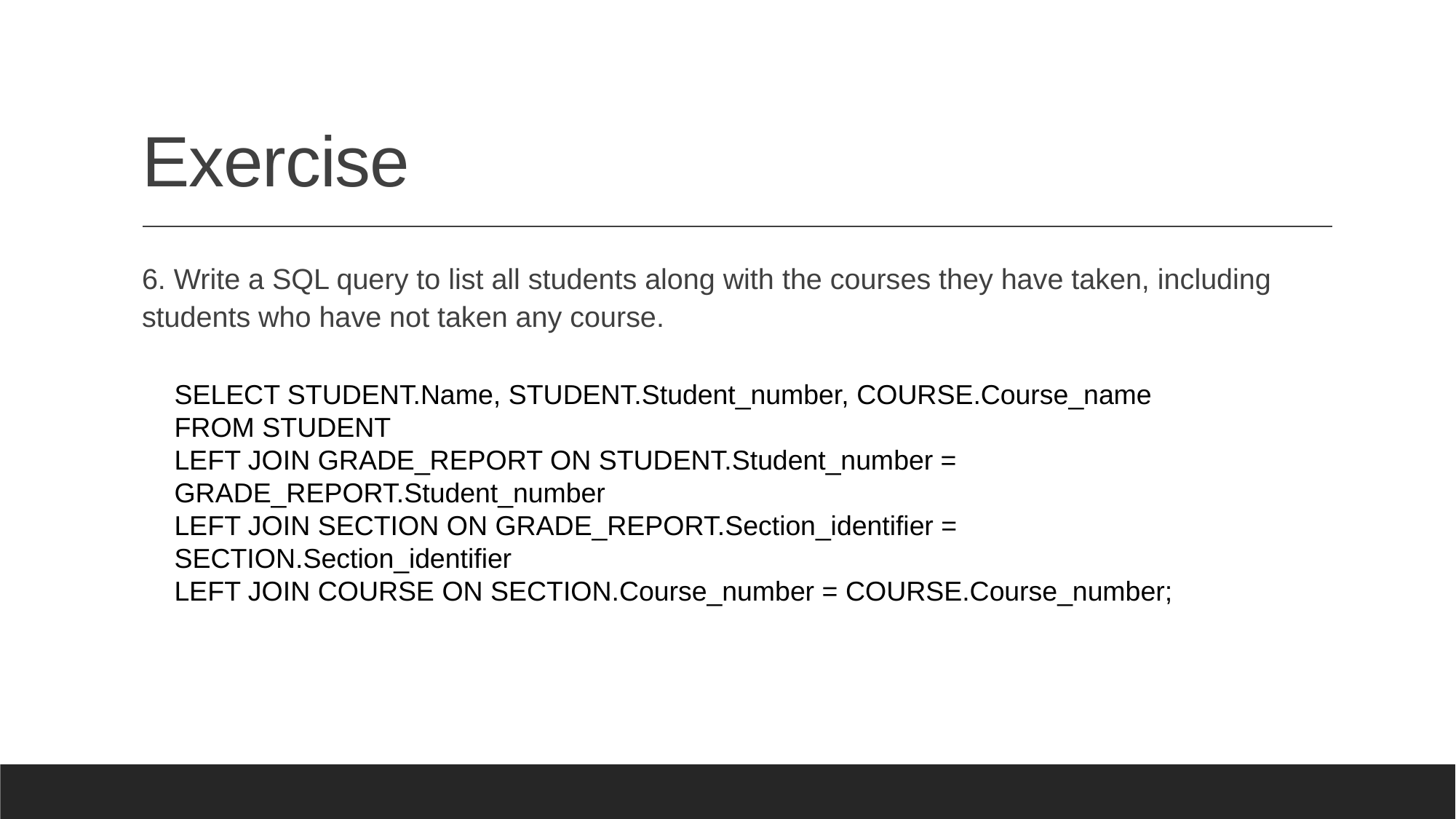

# Exercise
6. Write a SQL query to list all students along with the courses they have taken, including students who have not taken any course.
SELECT STUDENT.Name, STUDENT.Student_number, COURSE.Course_name
FROM STUDENT
LEFT JOIN GRADE_REPORT ON STUDENT.Student_number = GRADE_REPORT.Student_number
LEFT JOIN SECTION ON GRADE_REPORT.Section_identifier = SECTION.Section_identifier
LEFT JOIN COURSE ON SECTION.Course_number = COURSE.Course_number;